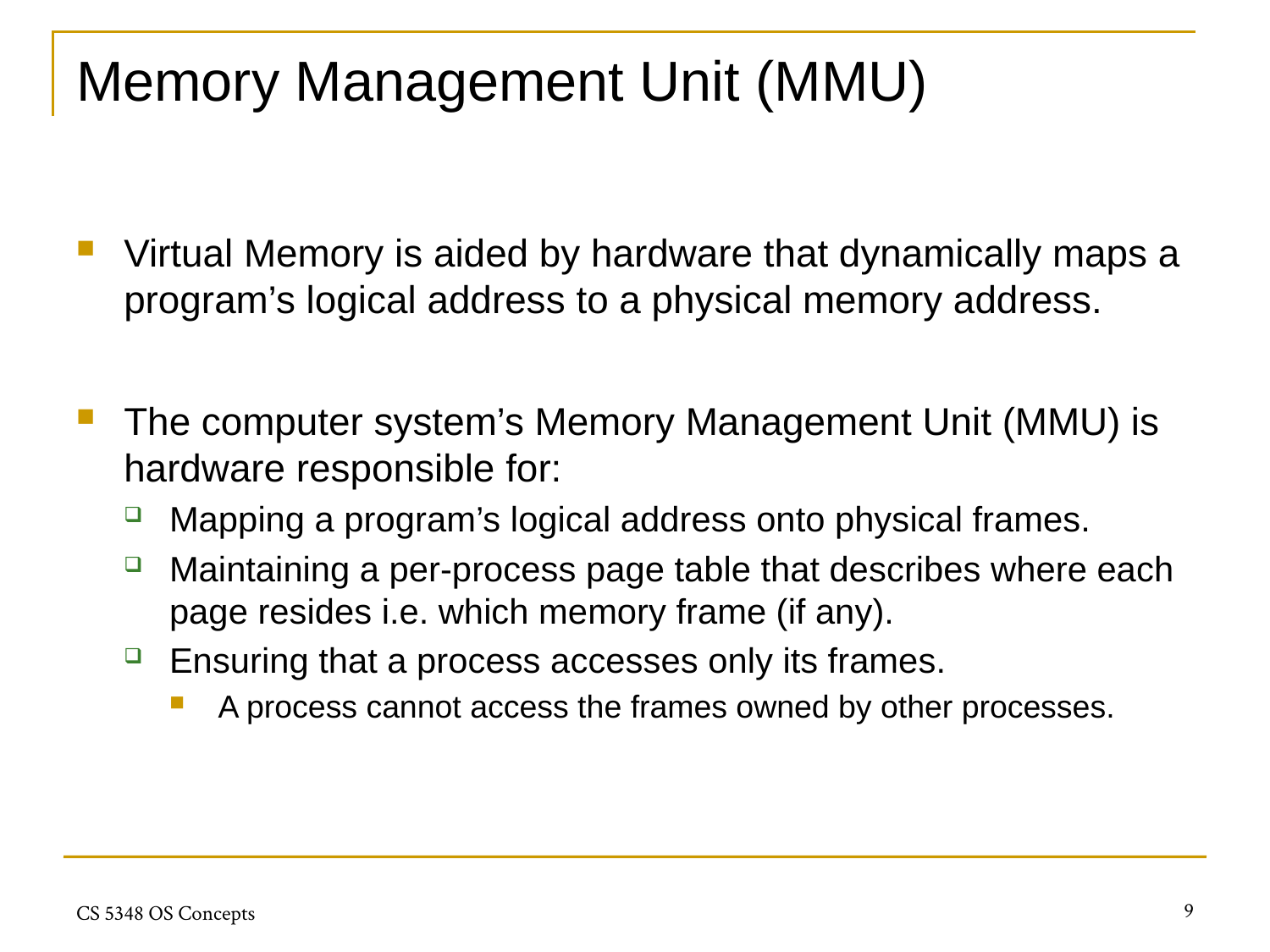

# Memory Management Unit (MMU)
Virtual Memory is aided by hardware that dynamically maps a program’s logical address to a physical memory address.

The computer system’s Memory Management Unit (MMU) is hardware responsible for:
Mapping a program’s logical address onto physical frames.
Maintaining a per-process page table that describes where each page resides i.e. which memory frame (if any).
Ensuring that a process accesses only its frames.
A process cannot access the frames owned by other processes.
9
CS 5348 OS Concepts